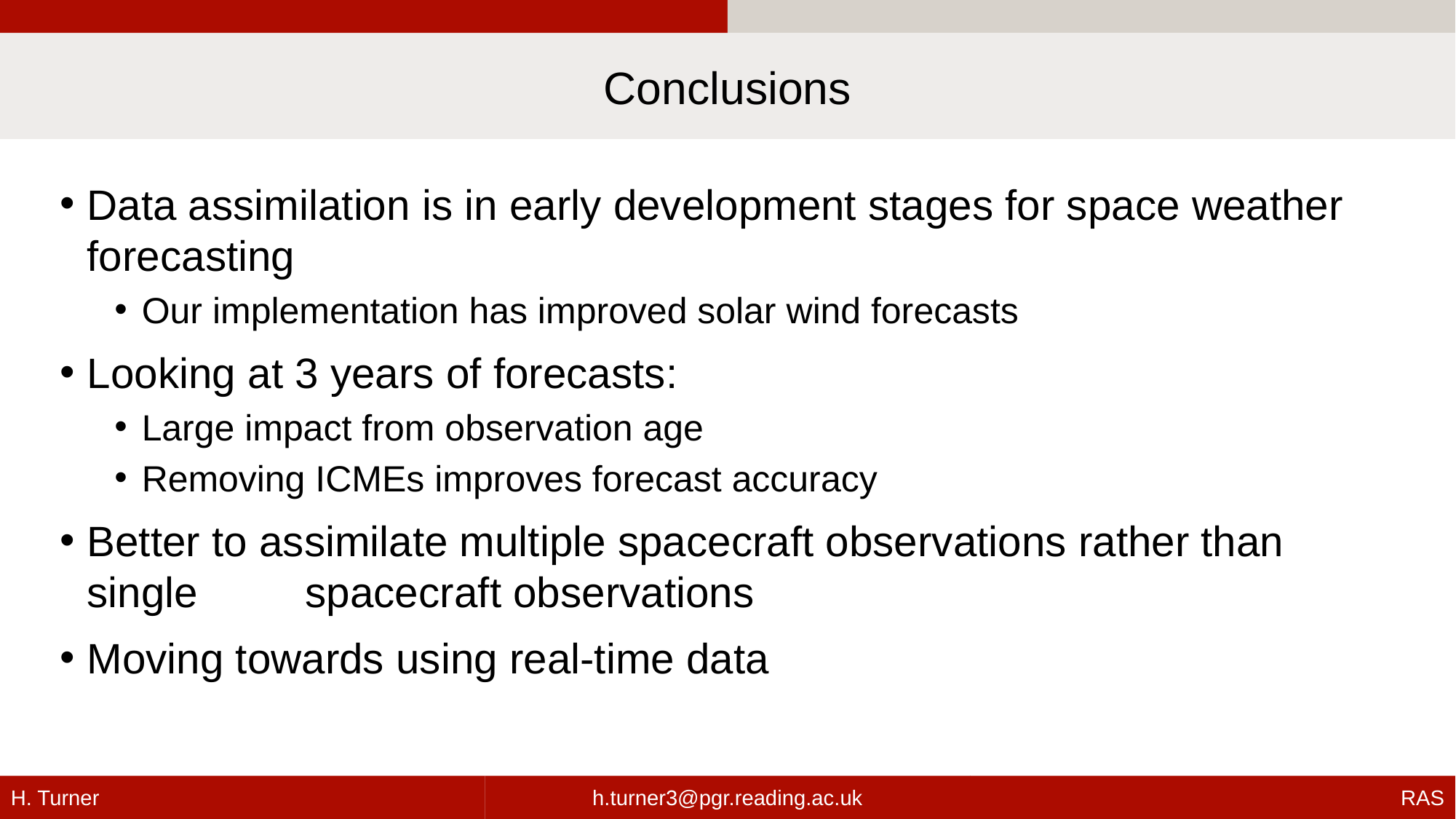

Conclusions
Data assimilation is in early development stages for space weather forecasting
Our implementation has improved solar wind forecasts
Looking at 3 years of forecasts:
Large impact from observation age
Removing ICMEs improves forecast accuracy
Better to assimilate multiple spacecraft observations rather than single 	spacecraft observations
Moving towards using real-time data
H. Turner
h.turner3@pgr.reading.ac.uk
RAS